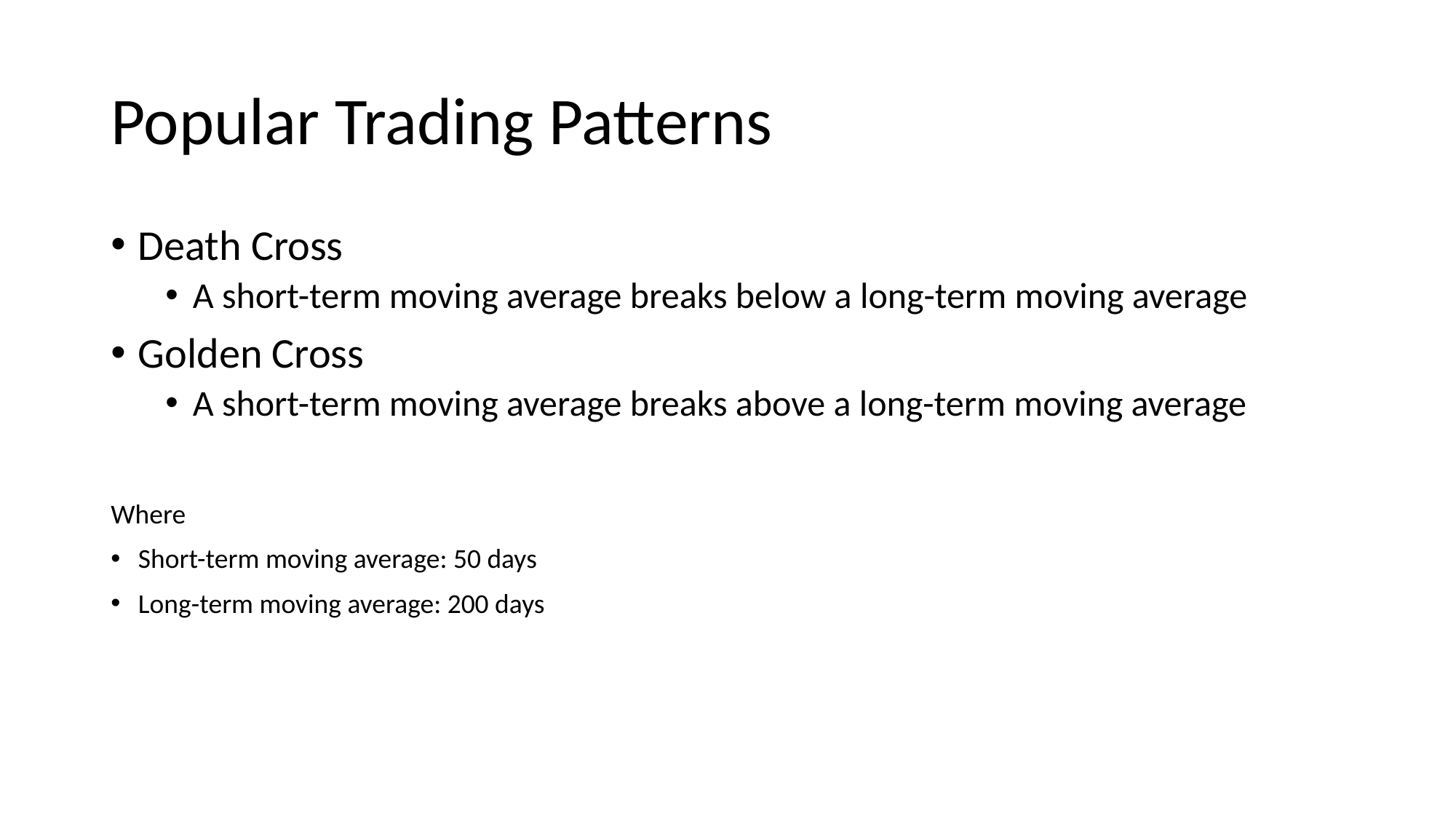

# Popular Trading Patterns
Death Cross
A short-term moving average breaks below a long-term moving average
Golden Cross
A short-term moving average breaks above a long-term moving average

Where
Short-term moving average: 50 days
Long-term moving average: 200 days